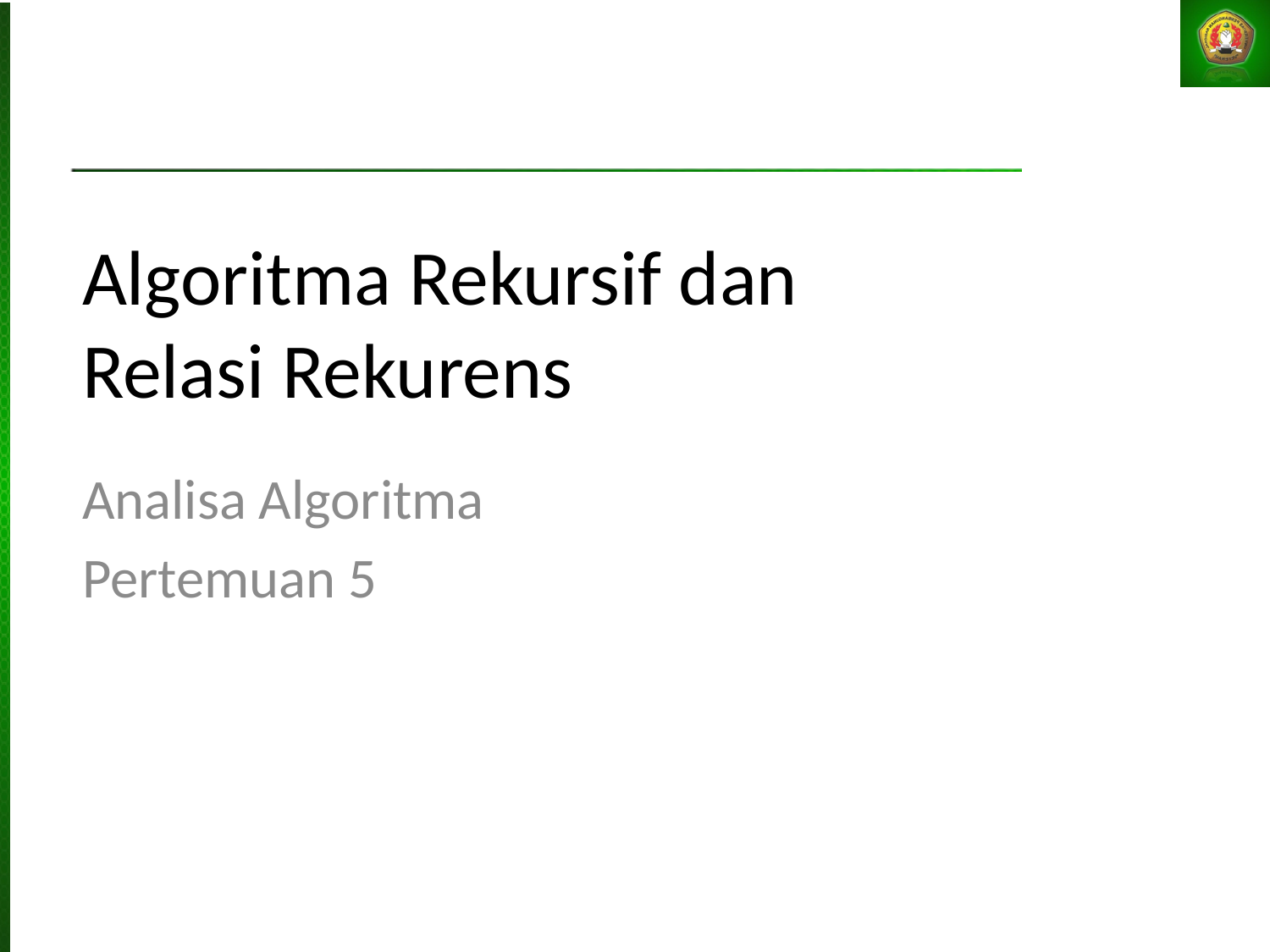

# Algoritma Rekursif dan Relasi Rekurens
Analisa Algoritma
Pertemuan 5